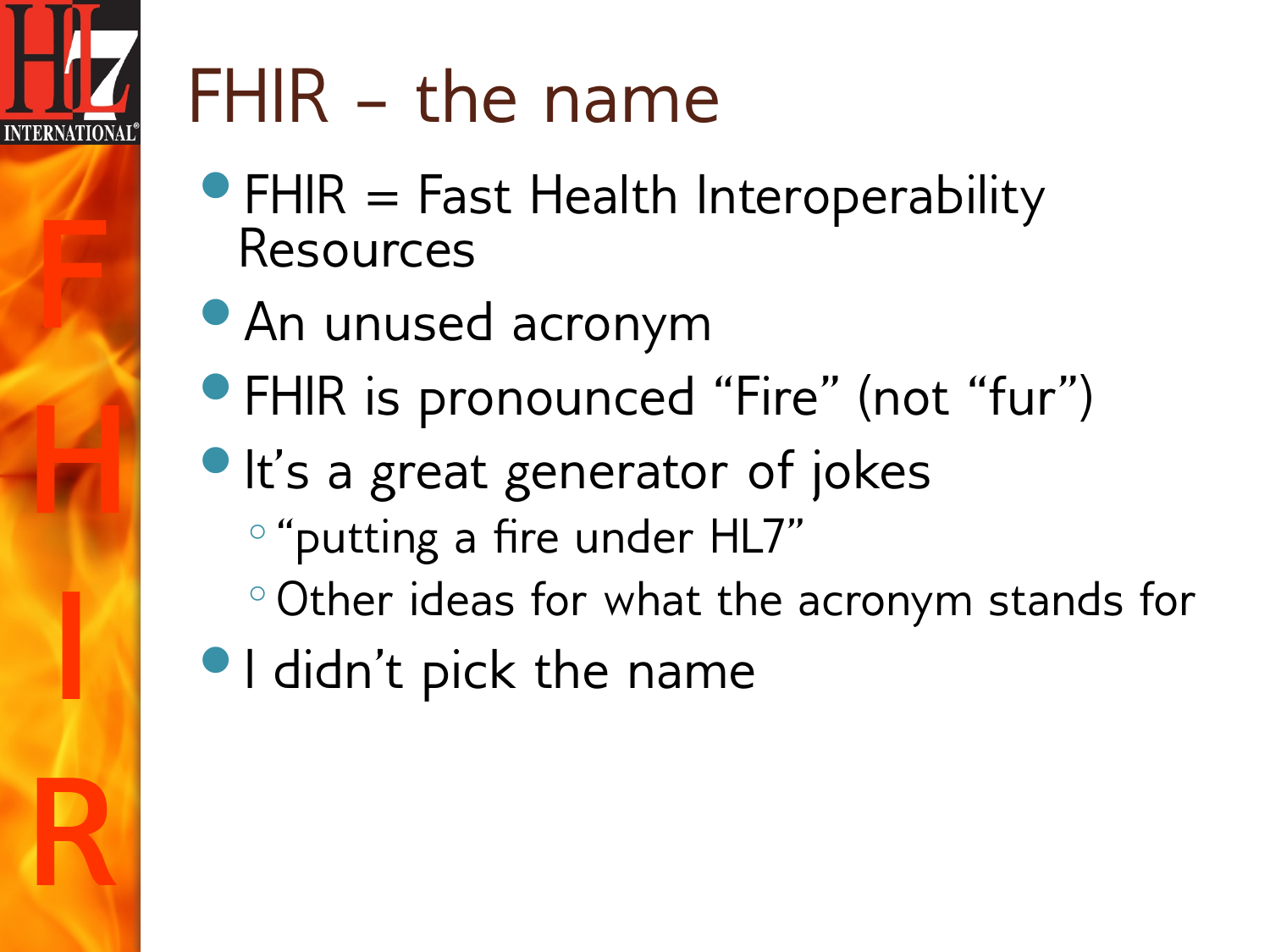

# FHIR – the name
FHIR = Fast Health Interoperability Resources
An unused acronym
FHIR is pronounced “Fire” (not “fur”)
It’s a great generator of jokes
“putting a fire under HL7”
Other ideas for what the acronym stands for
I didn’t pick the name